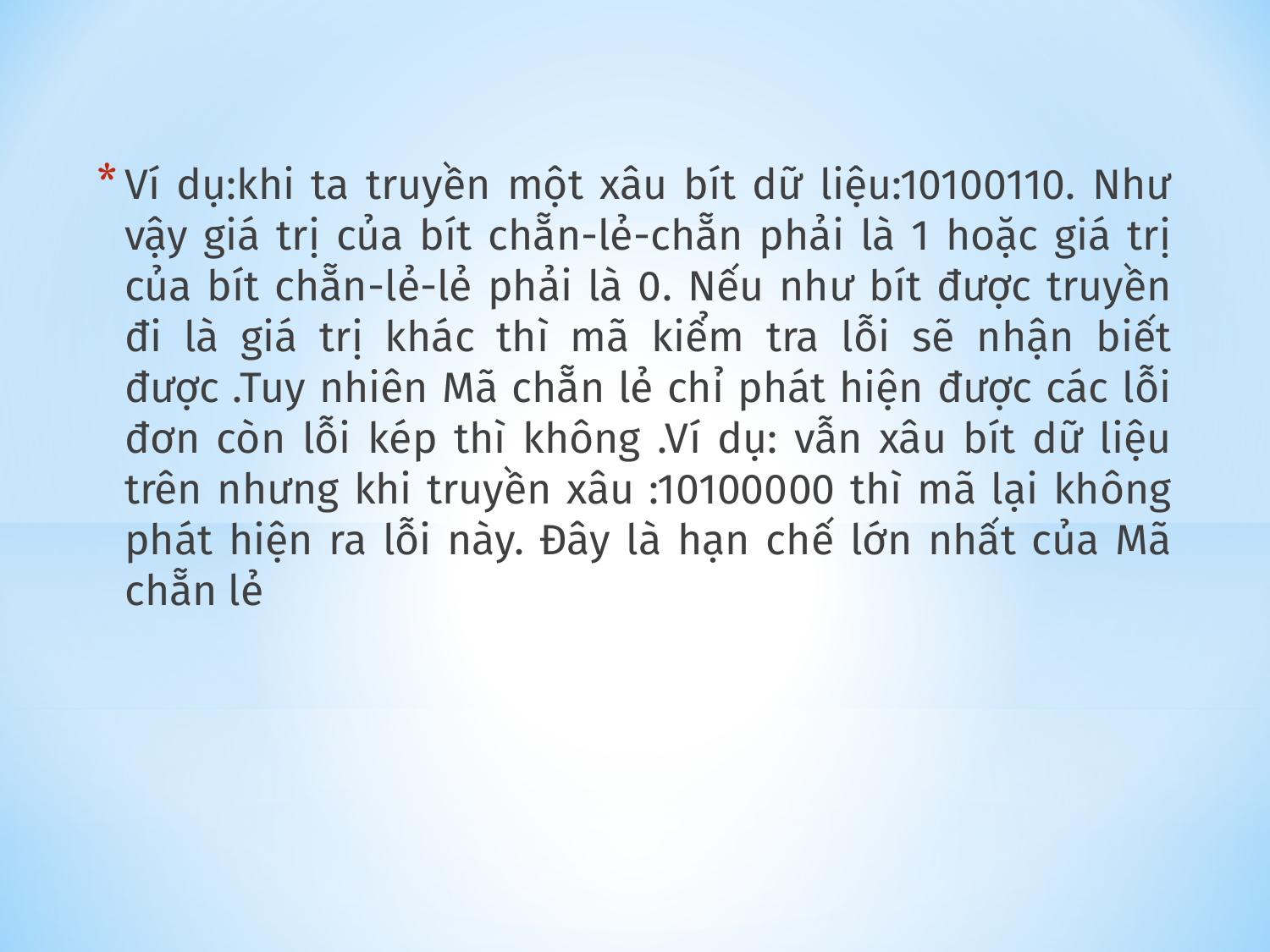

Ví dụ:khi ta truyền một xâu bít dữ liệu:10100110. Như vậy giá trị của bít chẵn-lẻ-chẵn phải là 1 hoặc giá trị của bít chẵn-lẻ-lẻ phải là 0. Nếu như bít được truyền đi là giá trị khác thì mã kiểm tra lỗi sẽ nhận biết được .Tuy nhiên Mã chẵn lẻ chỉ phát hiện được các lỗi đơn còn lỗi kép thì không .Ví dụ: vẫn xâu bít dữ liệu trên nhưng khi truyền xâu :10100000 thì mã lại không phát hiện ra lỗi này. Đây là hạn chế lớn nhất của Mã chẵn lẻ